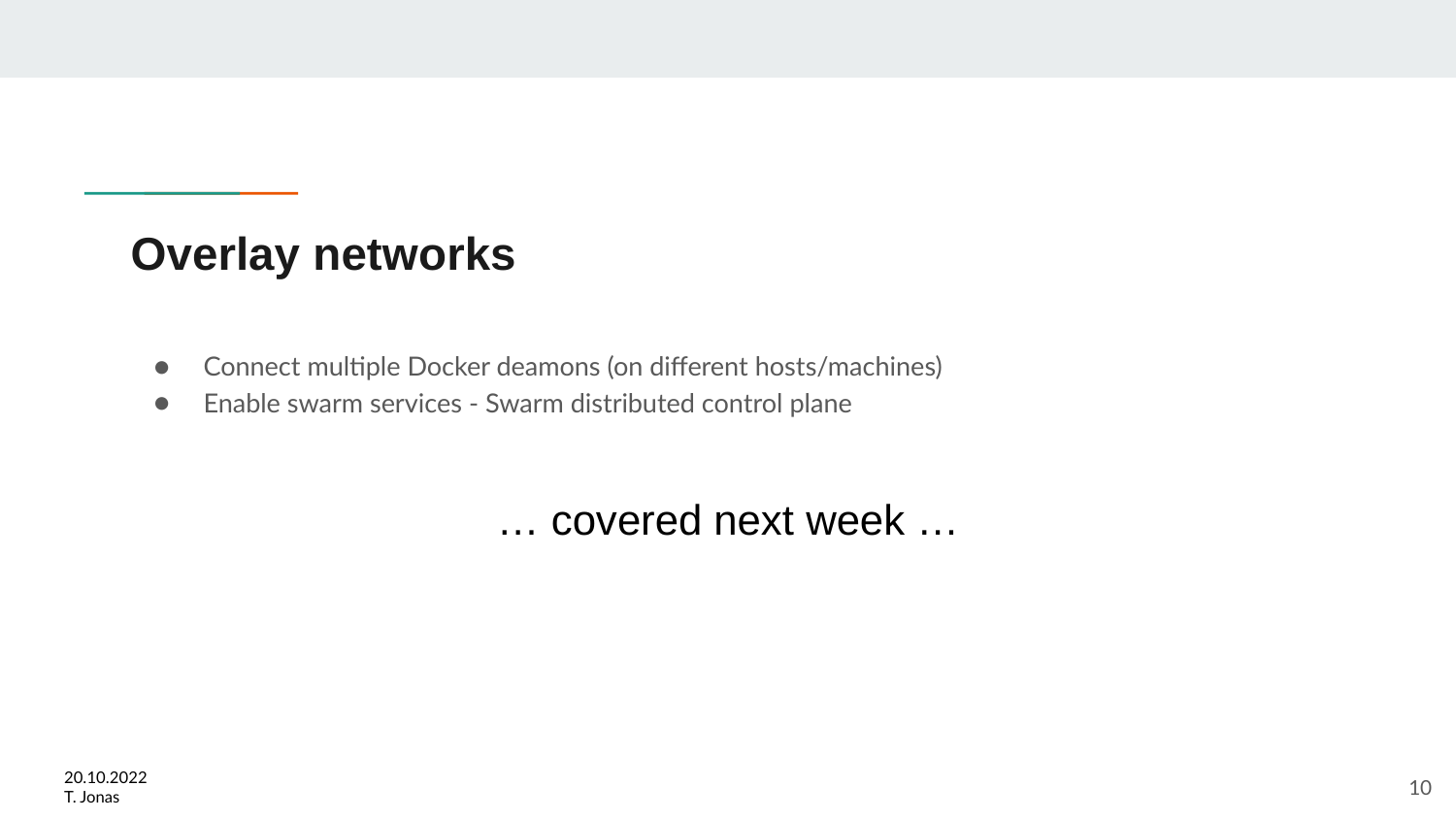

# Overlay networks
Connect multiple Docker deamons (on different hosts/machines)
Enable swarm services - Swarm distributed control plane

… covered next week …

10